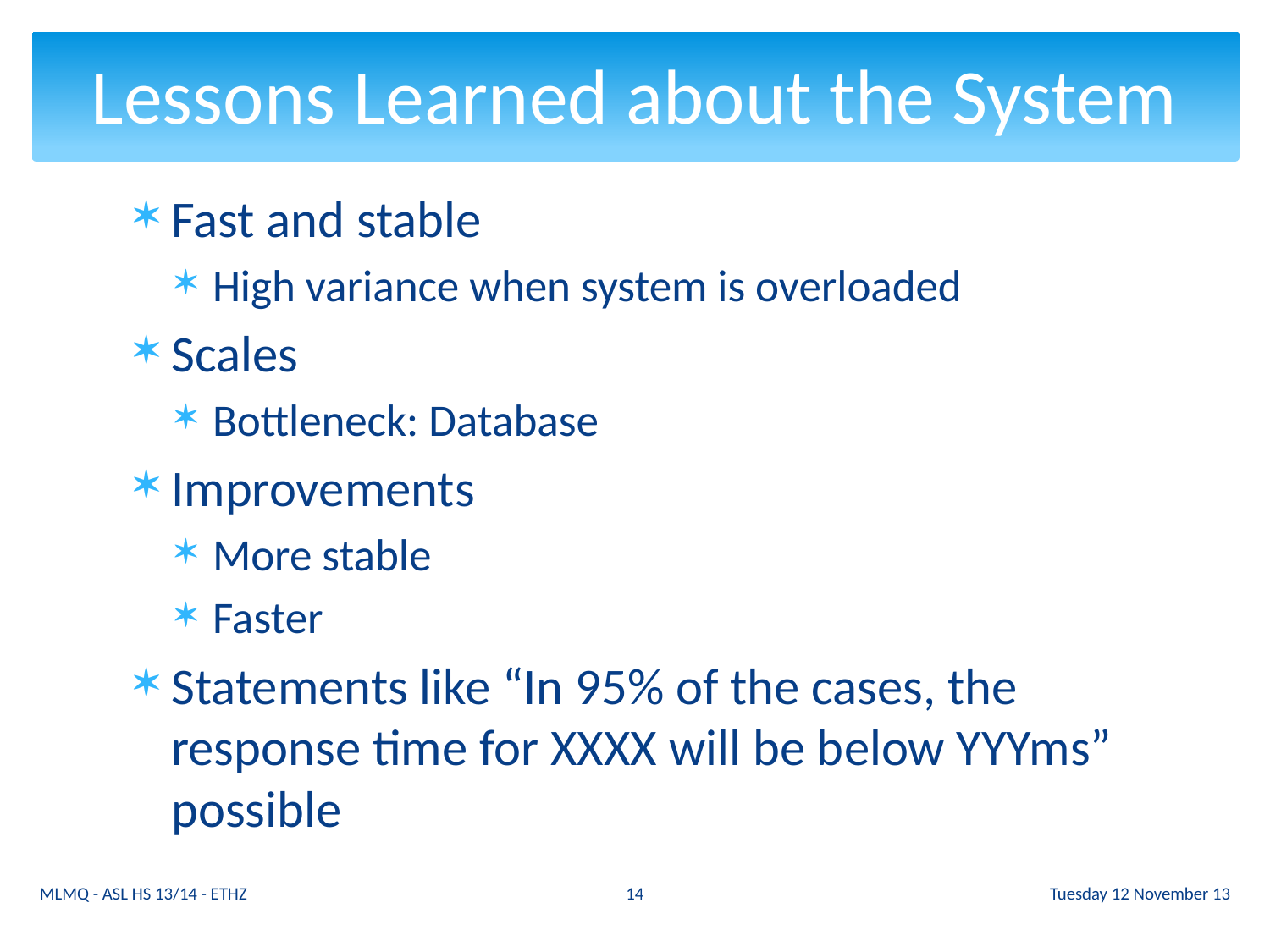

# Lessons Learned about the System
Fast and stable
High variance when system is overloaded
Scales
Bottleneck: Database
Improvements
More stable
Faster
Statements like “In 95% of the cases, the response time for XXXX will be below YYYms” possible
14
MLMQ - ASL HS 13/14 - ETHZ
Tuesday 12 November 13